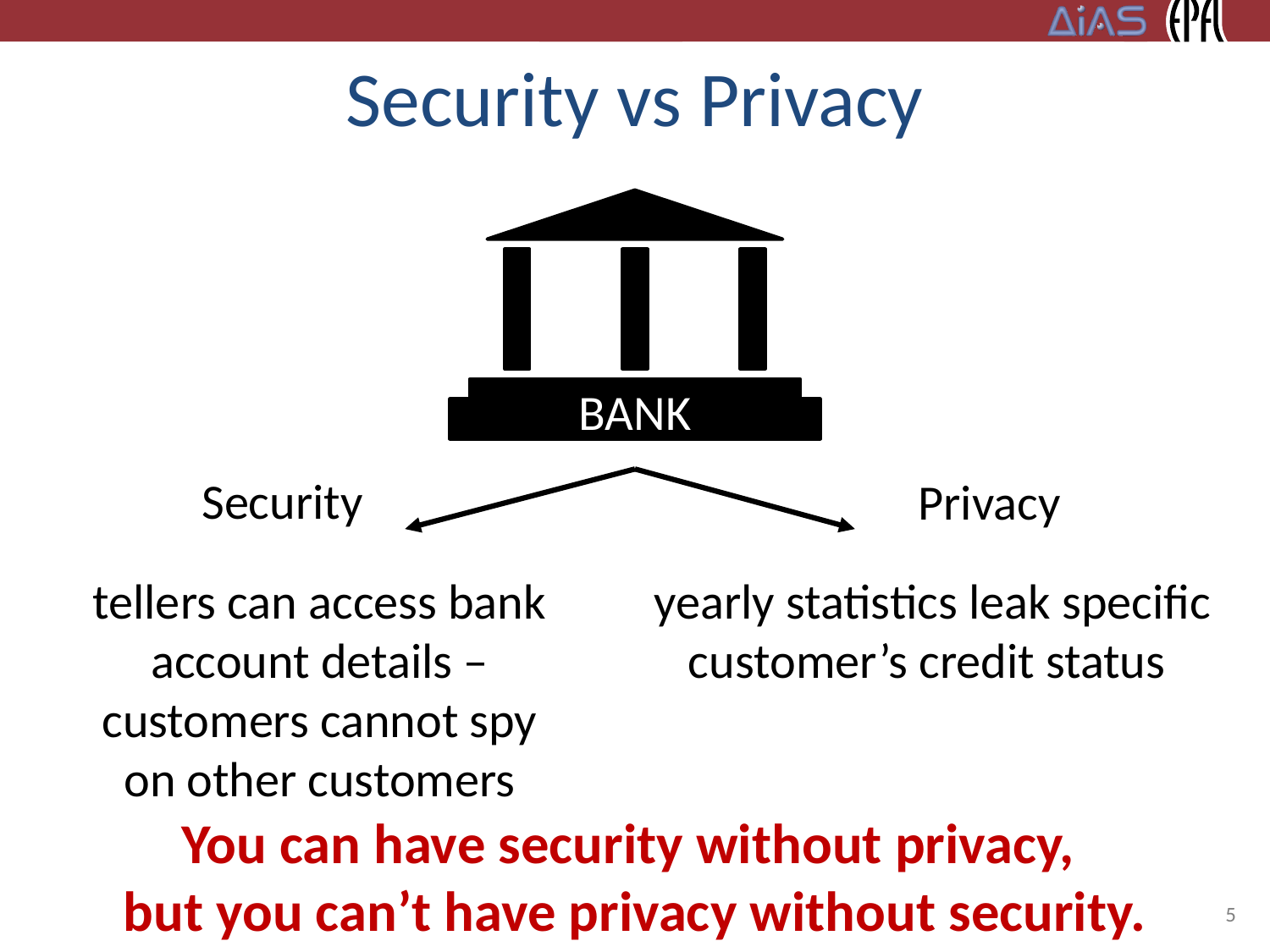

# Security vs Privacy

BANK

Security
Privacy
tellers can access bank account details –
customers cannot spy on other customers
yearly statistics leak specific customer’s credit status
You can have security without privacy,
but you can’t have privacy without security.
5